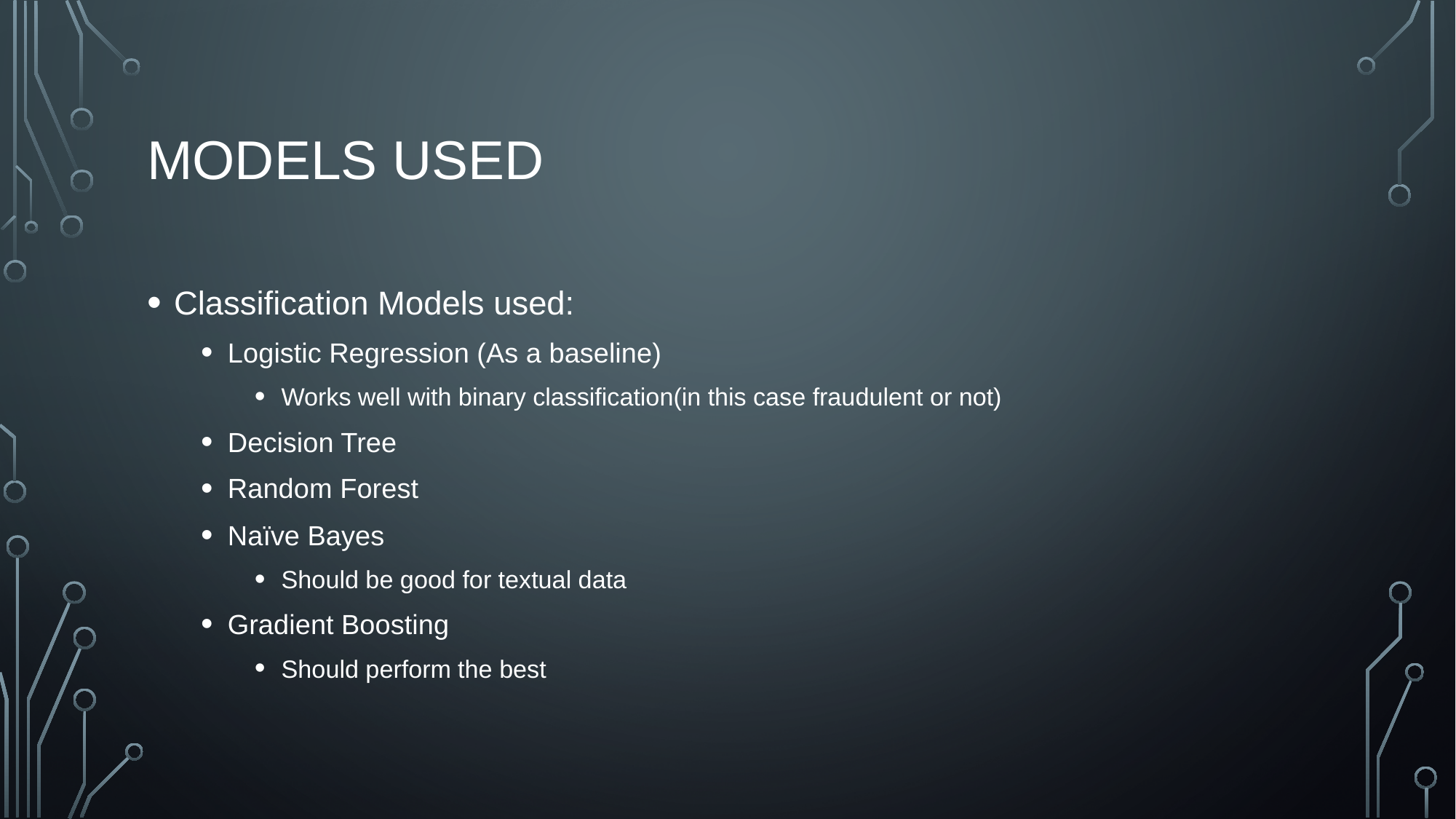

# Models Used
Classification Models used:
Logistic Regression (As a baseline)
Works well with binary classification(in this case fraudulent or not)
Decision Tree
Random Forest
Naïve Bayes
Should be good for textual data
Gradient Boosting
Should perform the best